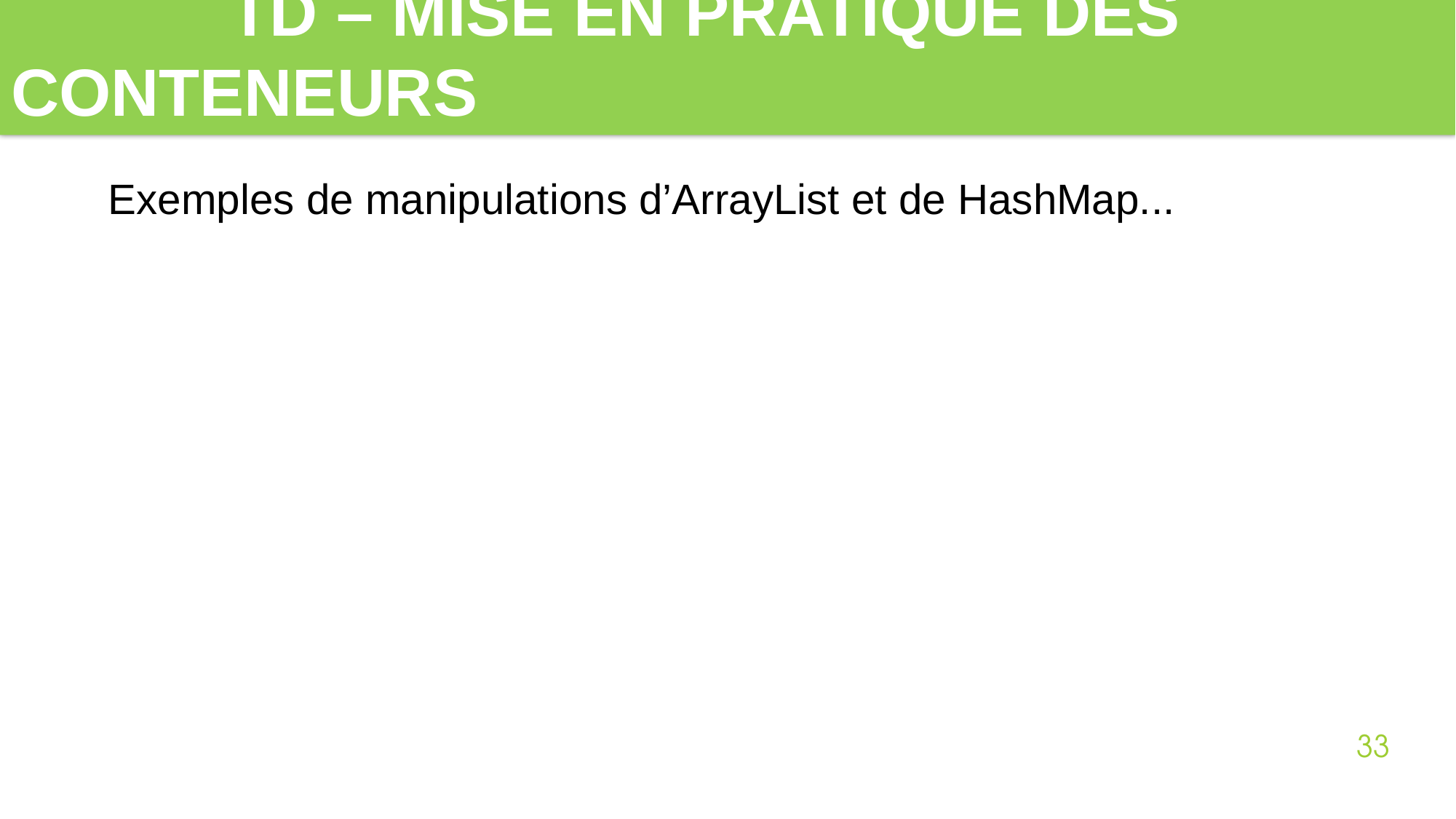

TD – Mise en pratique des conteneurs
Exemples de manipulations d’ArrayList et de HashMap...
33